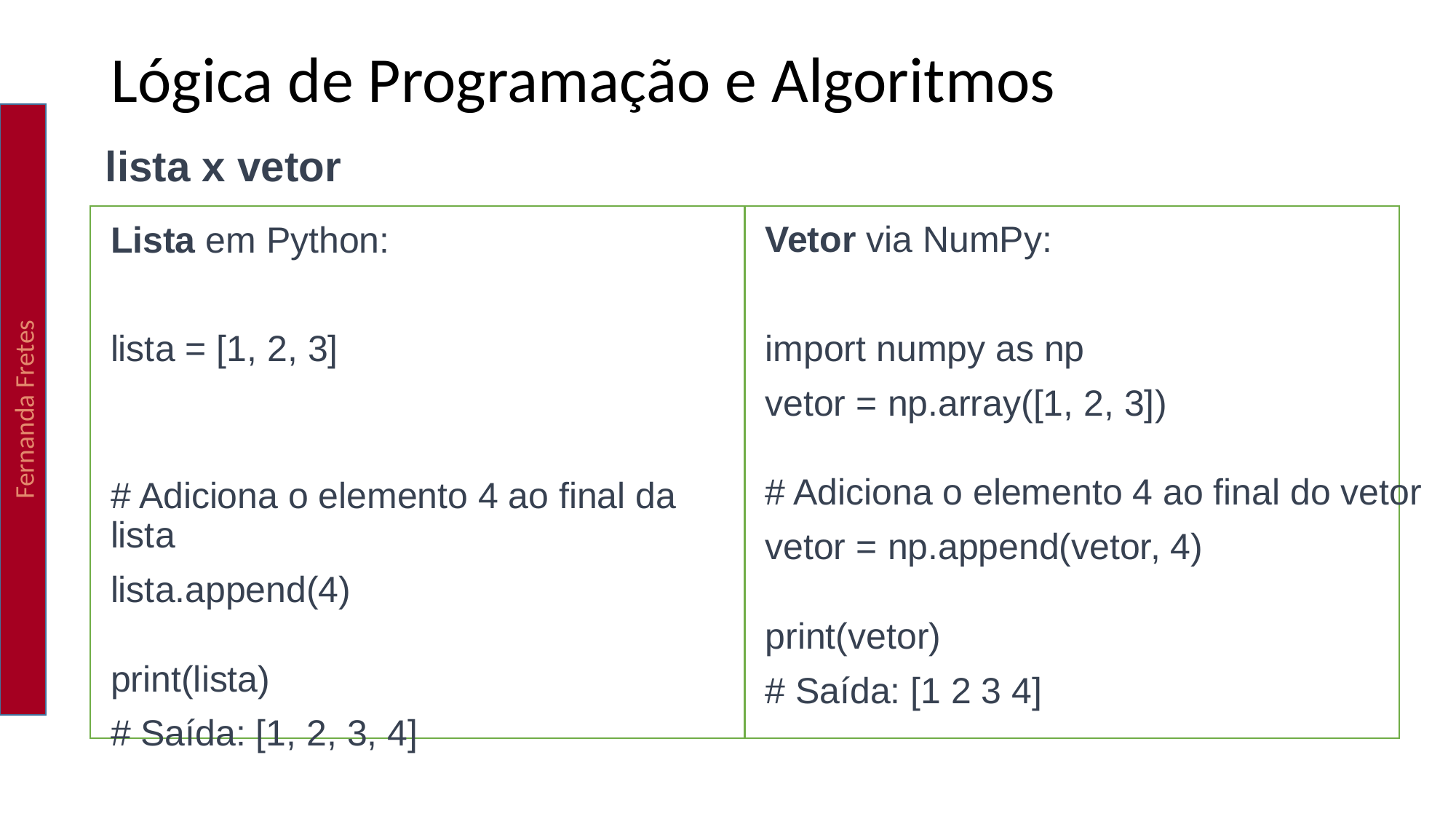

Lógica de Programação e Algoritmos
Fernanda Fretes
lista x vetor

Lista em Python:

lista = [1, 2, 3]

# Adiciona o elemento 4 ao final da lista
lista.append(4)

print(lista)
# Saída: [1, 2, 3, 4]
Vetor via NumPy:

import numpy as np
vetor = np.array([1, 2, 3])

# Adiciona o elemento 4 ao final do vetor
vetor = np.append(vetor, 4)

print(vetor)
# Saída: [1 2 3 4]